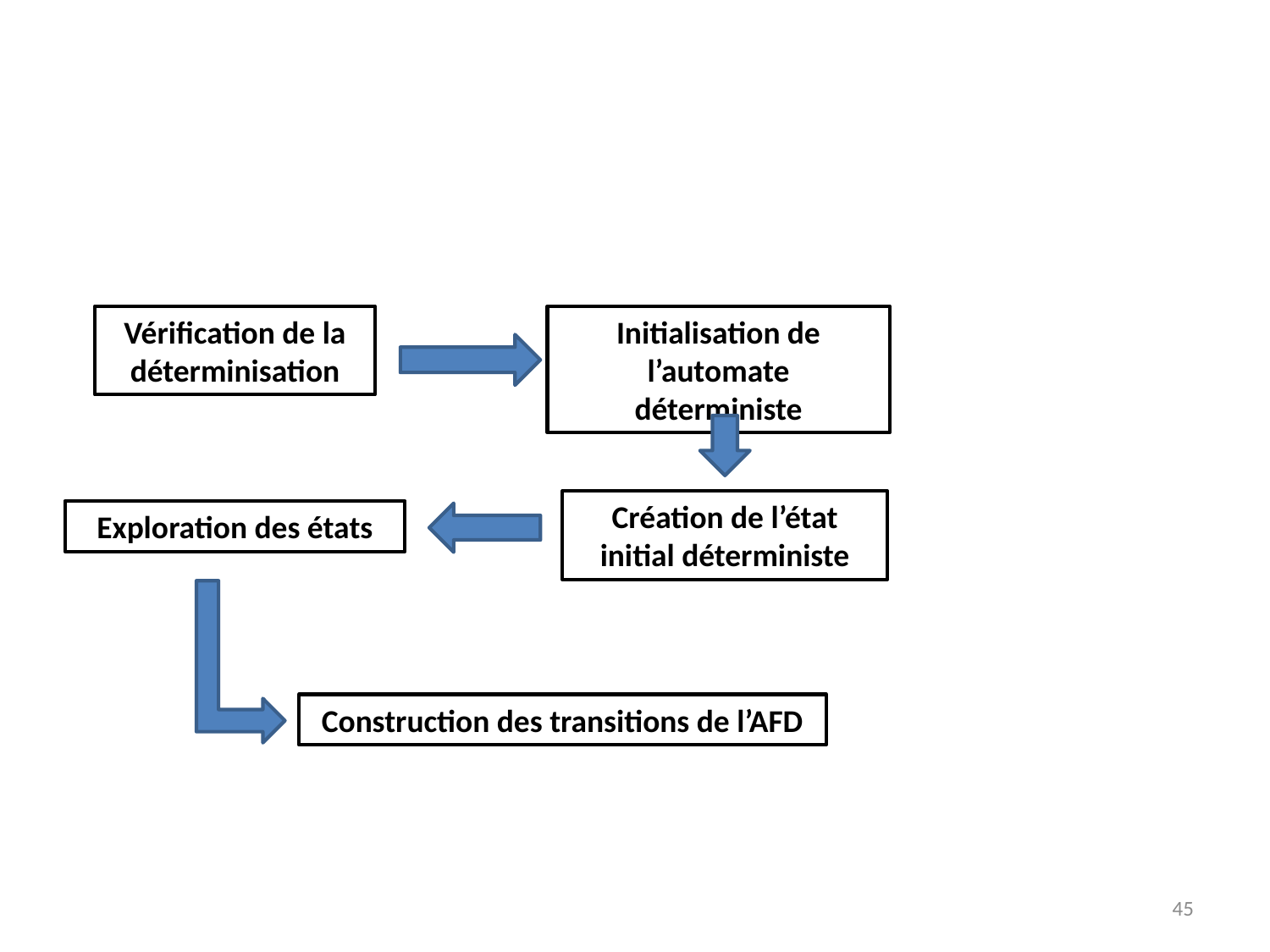

Vérification de la déterminisation
Initialisation de l’automate déterministe

Création de l’état initial déterministe
Exploration des états

Construction des transitions de l’AFD
45